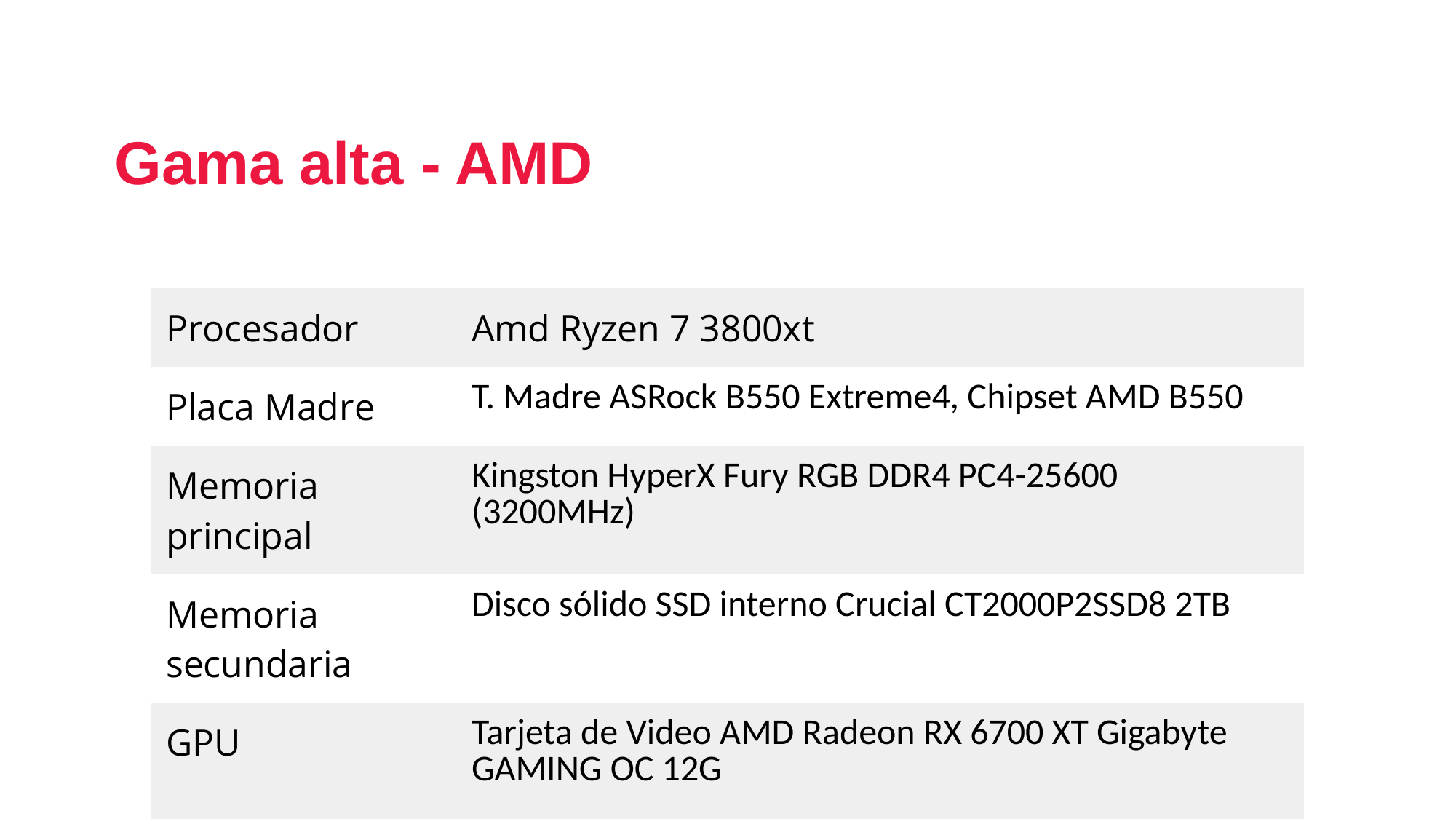

Gama alta - AMD

| Procesador | Amd Ryzen 7 3800xt |
| --- | --- |
| Placa Madre | T. Madre ASRock B550 Extreme4, Chipset AMD B550 |
| Memoria principal | Kingston HyperX Fury RGB DDR4 PC4-25600 (3200MHz) |
| Memoria secundaria | Disco sólido SSD interno Crucial CT2000P2SSD8 2TB |
| GPU | Tarjeta de Video AMD Radeon RX 6700 XT Gigabyte GAMING OC 12G |